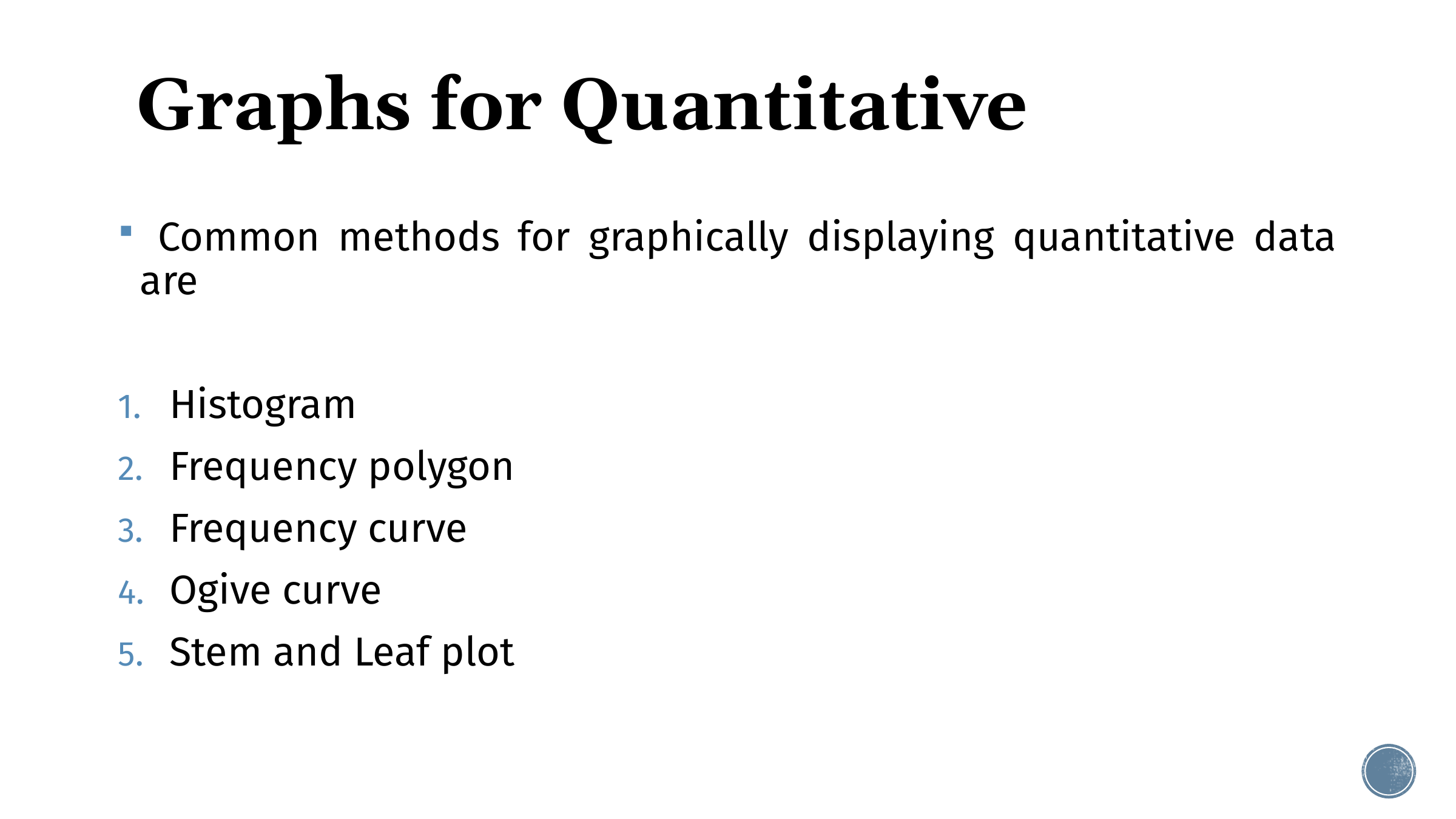

# Graphs for Quantitative
 Common methods for graphically displaying quantitative data are

Histogram
Frequency polygon
Frequency curve
Ogive curve
Stem and Leaf plot